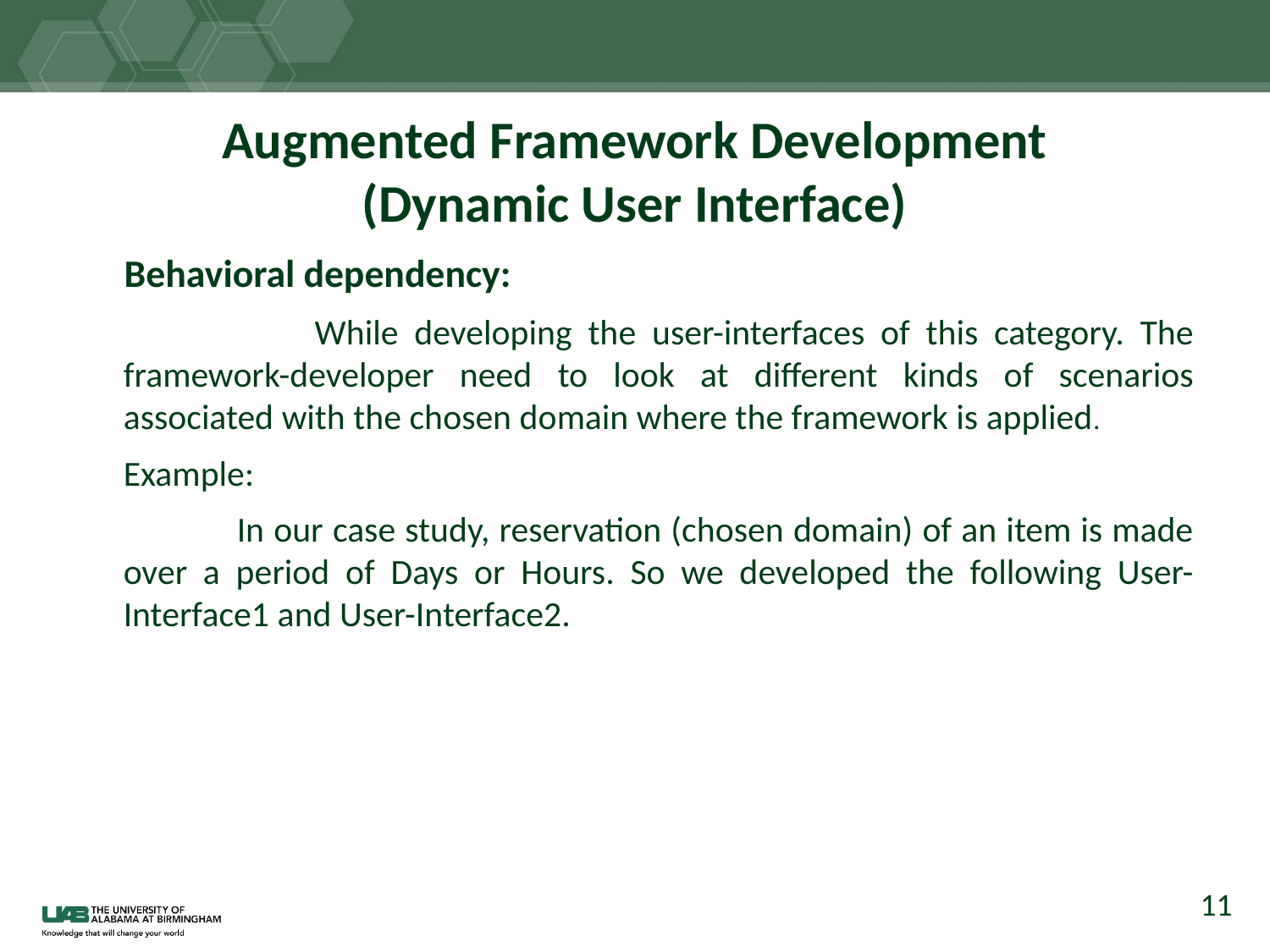

# Augmented Framework Development (Dynamic User Interface)
      Behavioral dependency:
            While developing the user-interfaces of this category. The framework-developer need to look at different kinds of scenarios associated with the chosen domain where the framework is applied.
Example:
            In our case study, reservation (chosen domain) of an item is made over a period of Days or Hours. So we developed the following User-Interface1 and User-Interface2.
11